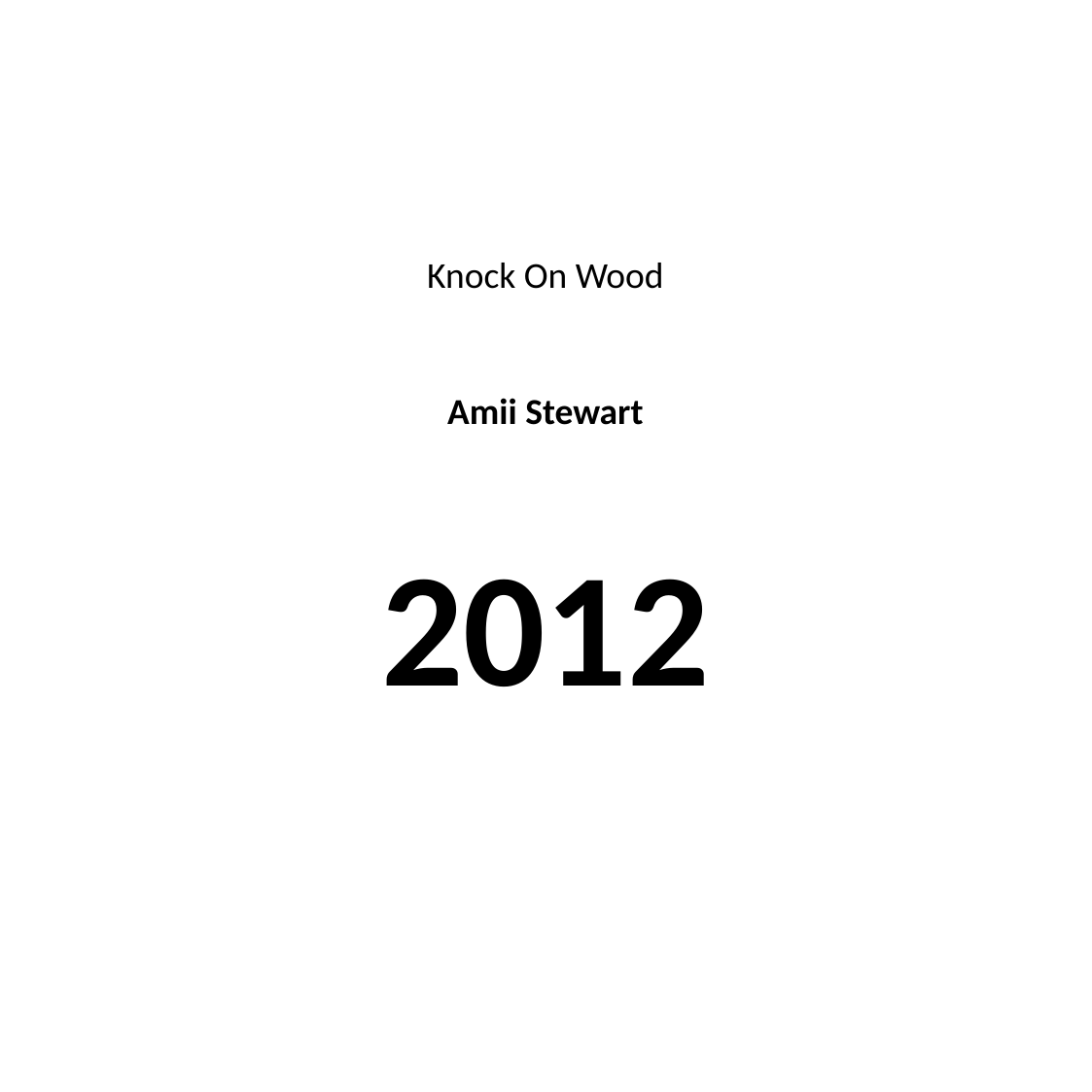

#

Knock On Wood

Amii Stewart

2012